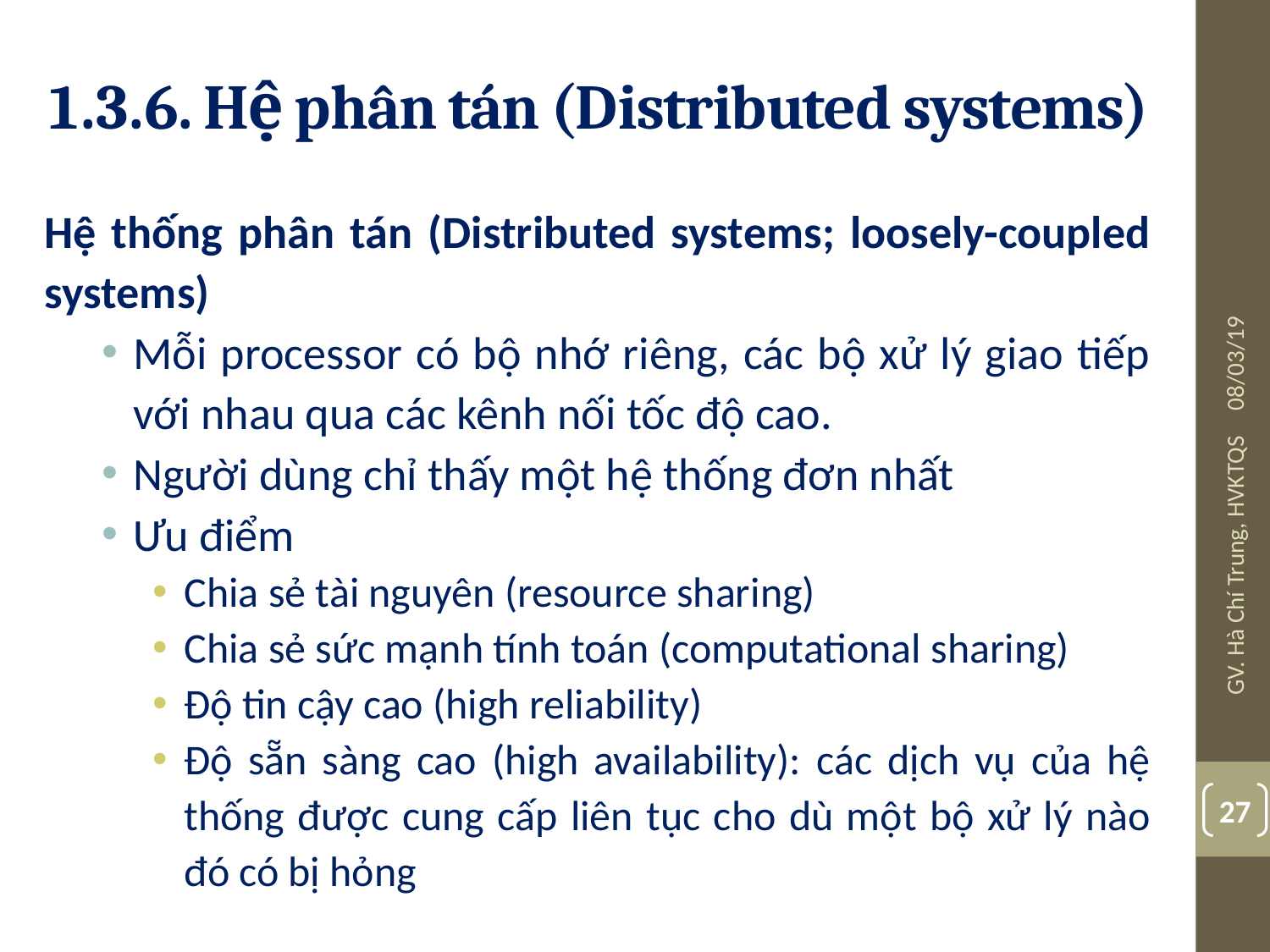

# 1.3.6. Hệ phân tán (Distributed systems)
Hệ thống phân tán (Distributed systems; loosely-coupled systems)
Mỗi processor có bộ nhớ riêng, các bộ xử lý giao tiếp với nhau qua các kênh nối tốc độ cao.
Người dùng chỉ thấy một hệ thống đơn nhất
Ưu điểm
Chia sẻ tài nguyên (resource sharing)
Chia sẻ sức mạnh tính toán (computational sharing)
Độ tin cậy cao (high reliability)
Độ sẵn sàng cao (high availability): các dịch vụ của hệ thống được cung cấp liên tục cho dù một bộ xử lý nào đó có bị hỏng
08/03/19
GV. Hà Chí Trung, HVKTQS
27